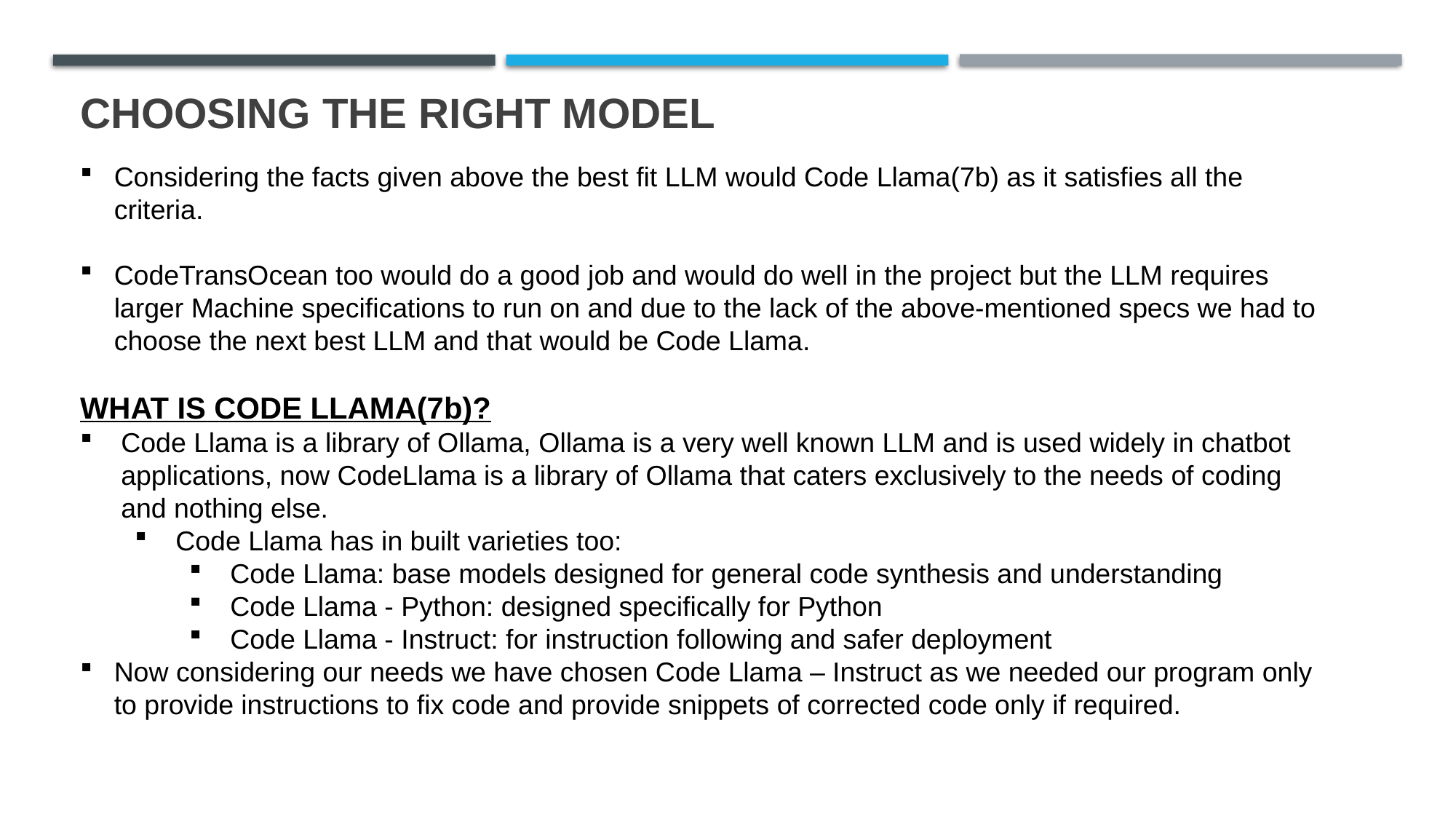

# Choosing the right model
Considering the facts given above the best fit LLM would Code Llama(7b) as it satisfies all the criteria.

CodeTransOcean too would do a good job and would do well in the project but the LLM requires larger Machine specifications to run on and due to the lack of the above-mentioned specs we had to choose the next best LLM and that would be Code Llama.

WHAT IS CODE LLAMA(7b)?
Code Llama is a library of Ollama, Ollama is a very well known LLM and is used widely in chatbot applications, now CodeLlama is a library of Ollama that caters exclusively to the needs of coding and nothing else.
Code Llama has in built varieties too:
Code Llama: base models designed for general code synthesis and understanding
Code Llama - Python: designed specifically for Python
Code Llama - Instruct: for instruction following and safer deployment
Now considering our needs we have chosen Code Llama – Instruct as we needed our program only to provide instructions to fix code and provide snippets of corrected code only if required.